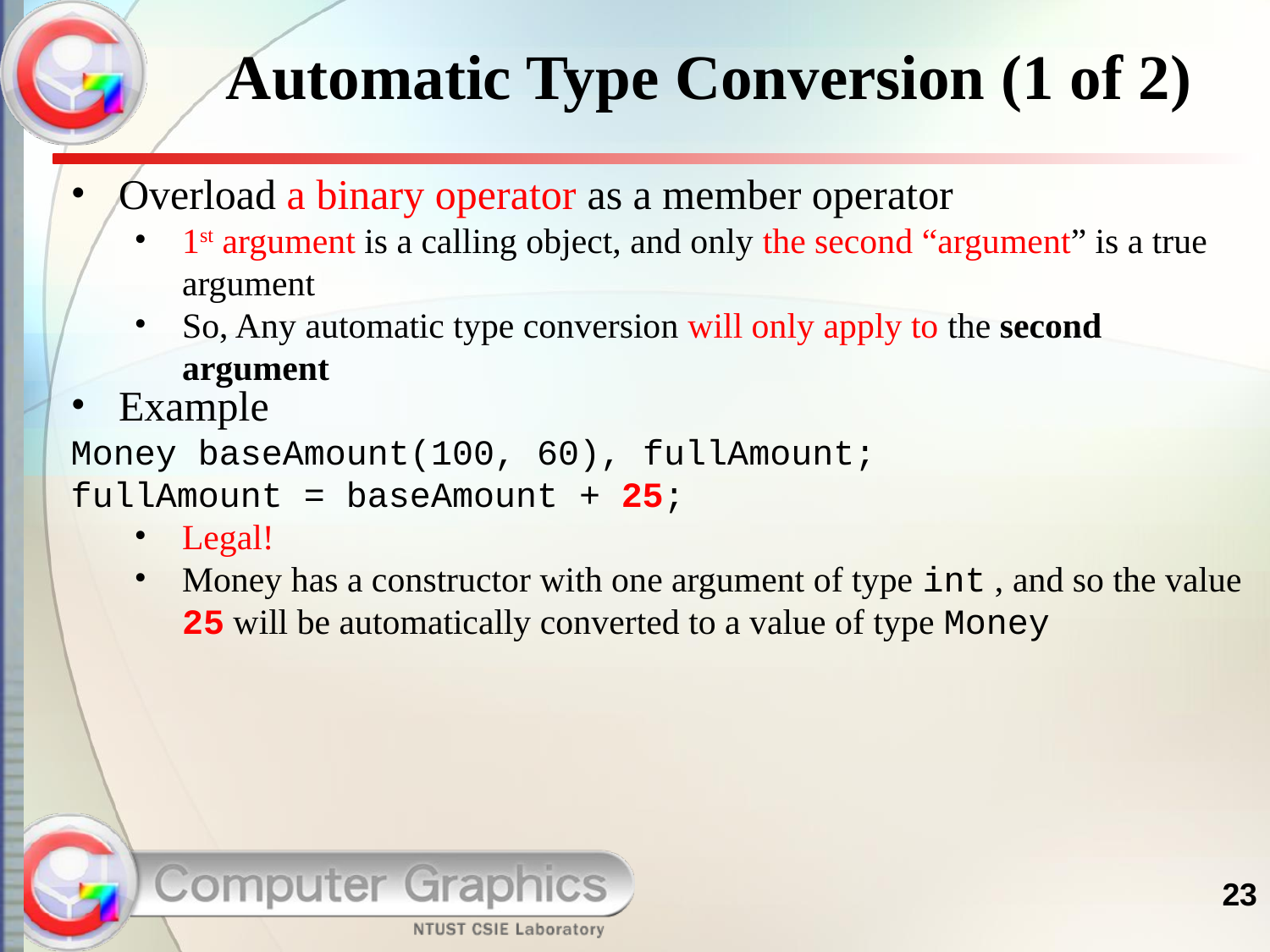

# Automatic Type Conversion (1 of 2)
Overload a binary operator as a member operator
1st argument is a calling object, and only the second “argument” is a true argument
So, Any automatic type conversion will only apply to the second argument
Example
Money baseAmount(100, 60), fullAmount;
fullAmount = baseAmount + 25;
Legal!
Money has a constructor with one argument of type int , and so the value 25 will be automatically converted to a value of type Money
23